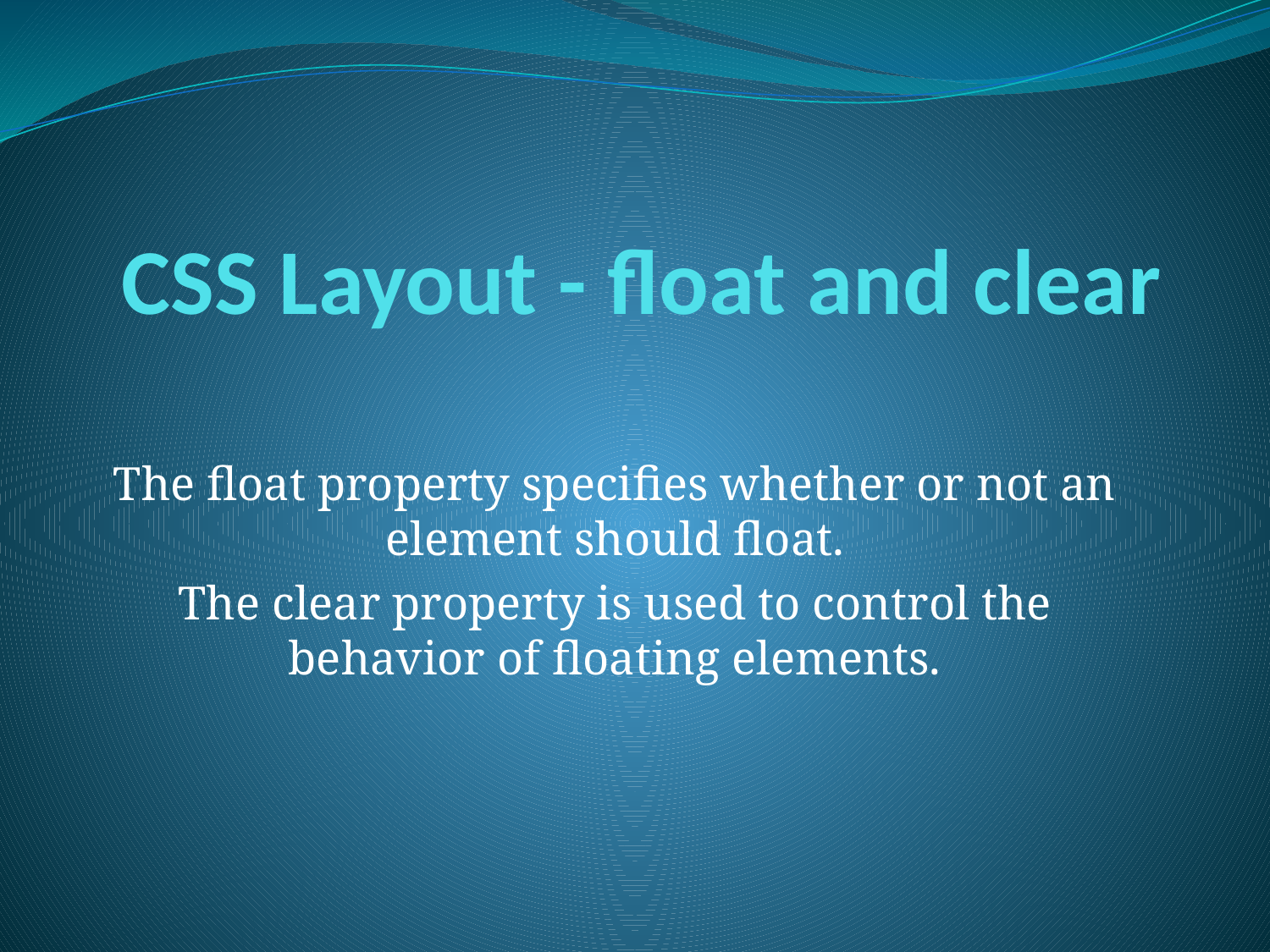

# CSS Layout - float and clear
The float property specifies whether or not an element should float.
The clear property is used to control the behavior of floating elements.